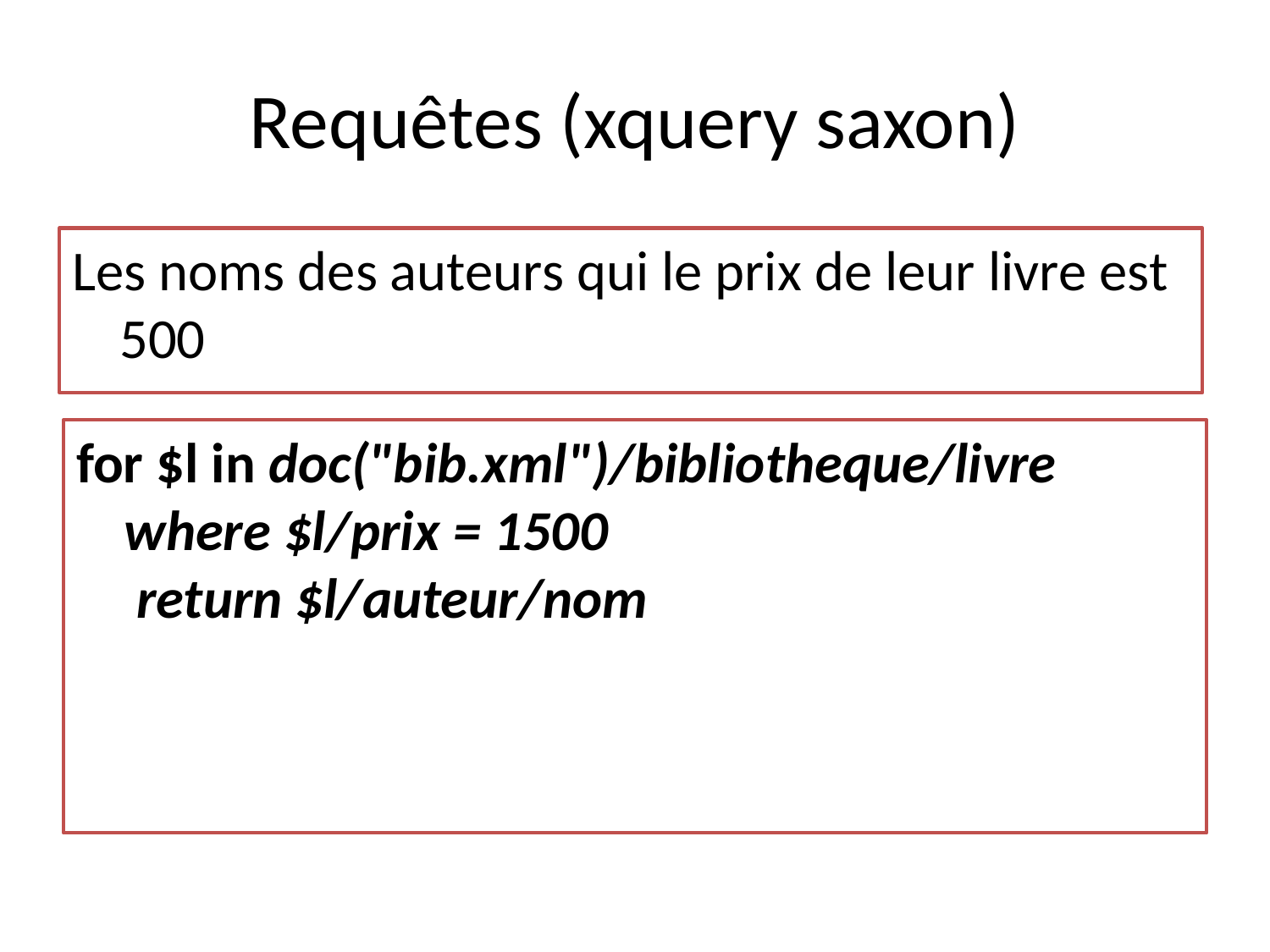

# Requêtes (xquery saxon)
Les noms des auteurs qui le prix de leur livre est 500
for $l in doc("bib.xml")/bibliotheque/livre
where $l/prix = 1500
 return $l/auteur/nom